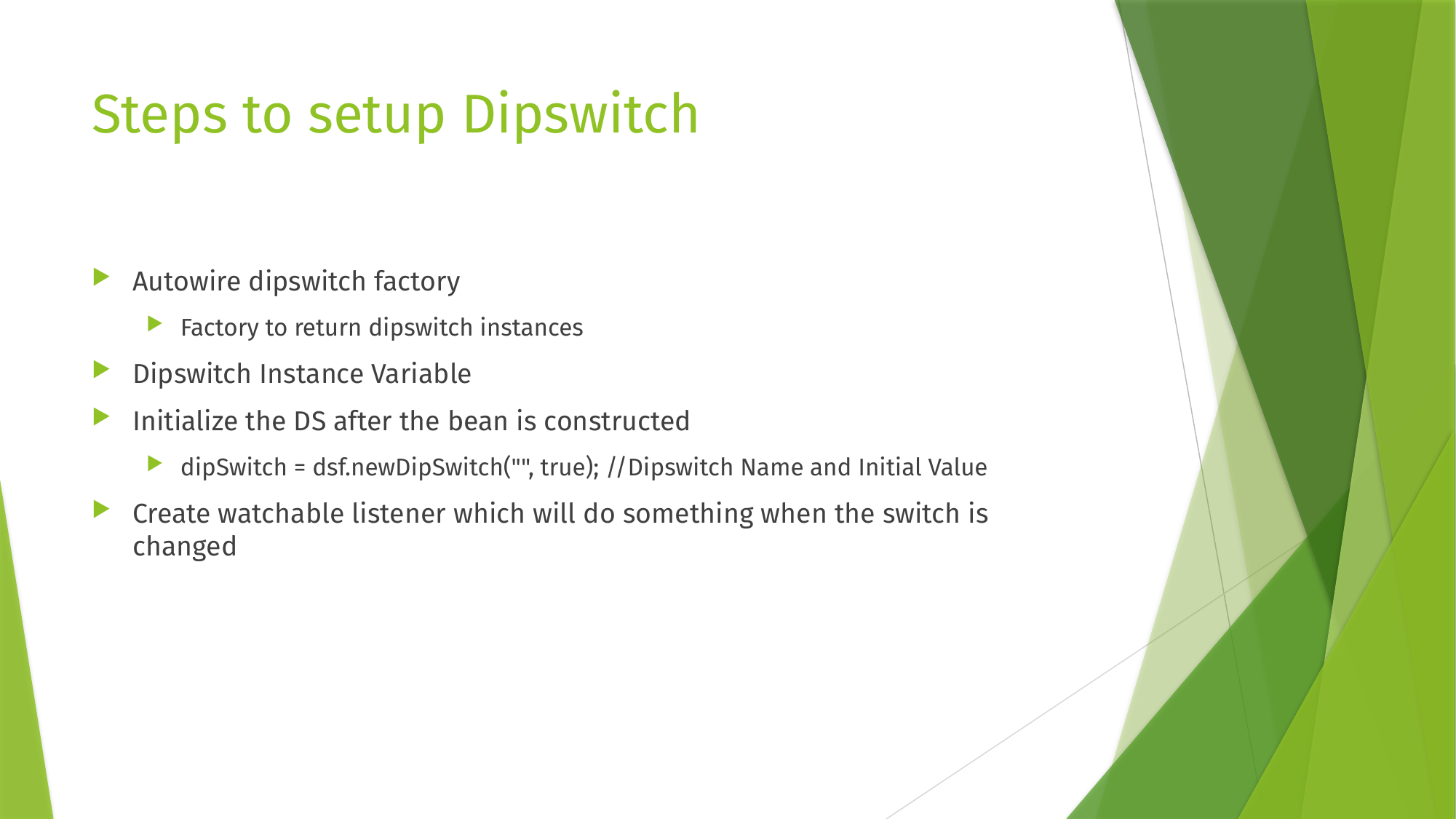

# Steps to setup Dipswitch
Autowire dipswitch factory
Factory to return dipswitch instances
Dipswitch Instance Variable
Initialize the DS after the bean is constructed
dipSwitch = dsf.newDipSwitch("", true); //Dipswitch Name and Initial Value
Create watchable listener which will do something when the switch is changed